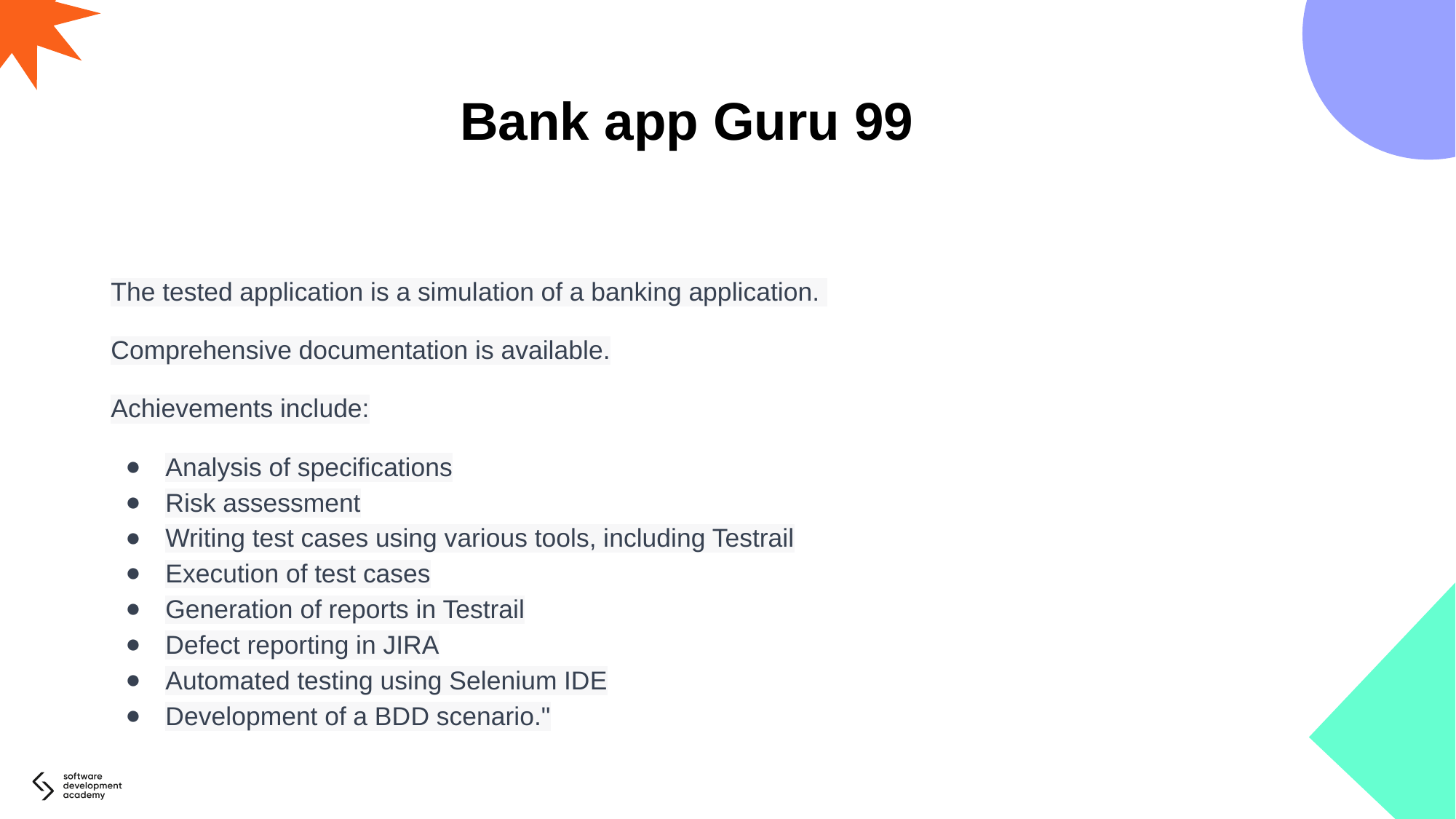

# Bank app Guru 99

The tested application is a simulation of a banking application.
Comprehensive documentation is available.
Achievements include:
Analysis of specifications
Risk assessment
Writing test cases using various tools, including Testrail
Execution of test cases
Generation of reports in Testrail
Defect reporting in JIRA
Automated testing using Selenium IDE
Development of a BDD scenario."